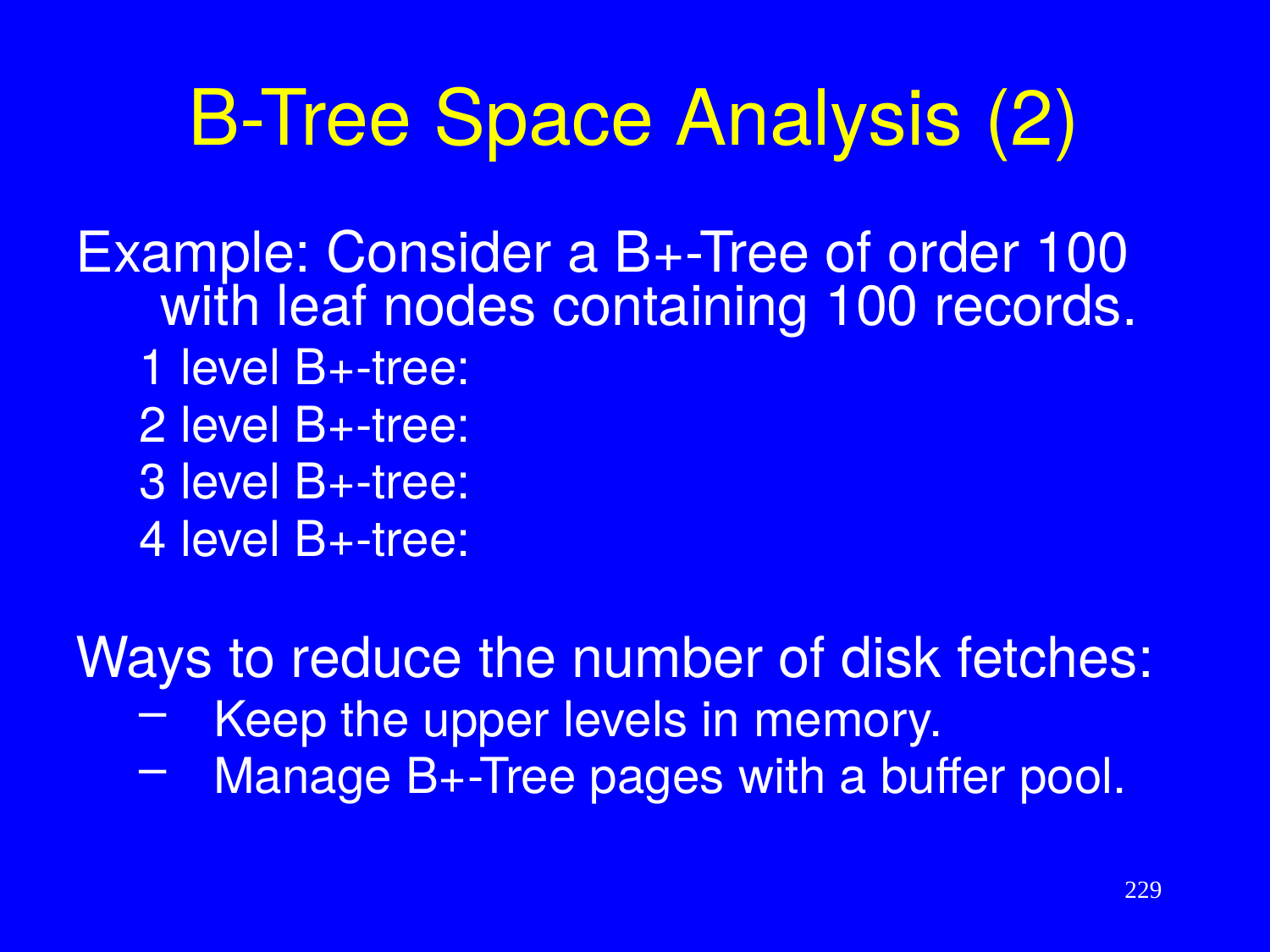

# B-Tree Space Analysis (2)
Example: Consider a B+-Tree of order 100 with leaf nodes containing 100 records.
1 level B+-tree:
2 level B+-tree:
3 level B+-tree:
4 level B+-tree:

Ways to reduce the number of disk fetches:
Keep the upper levels in memory.
Manage B+-Tree pages with a buffer pool.
229